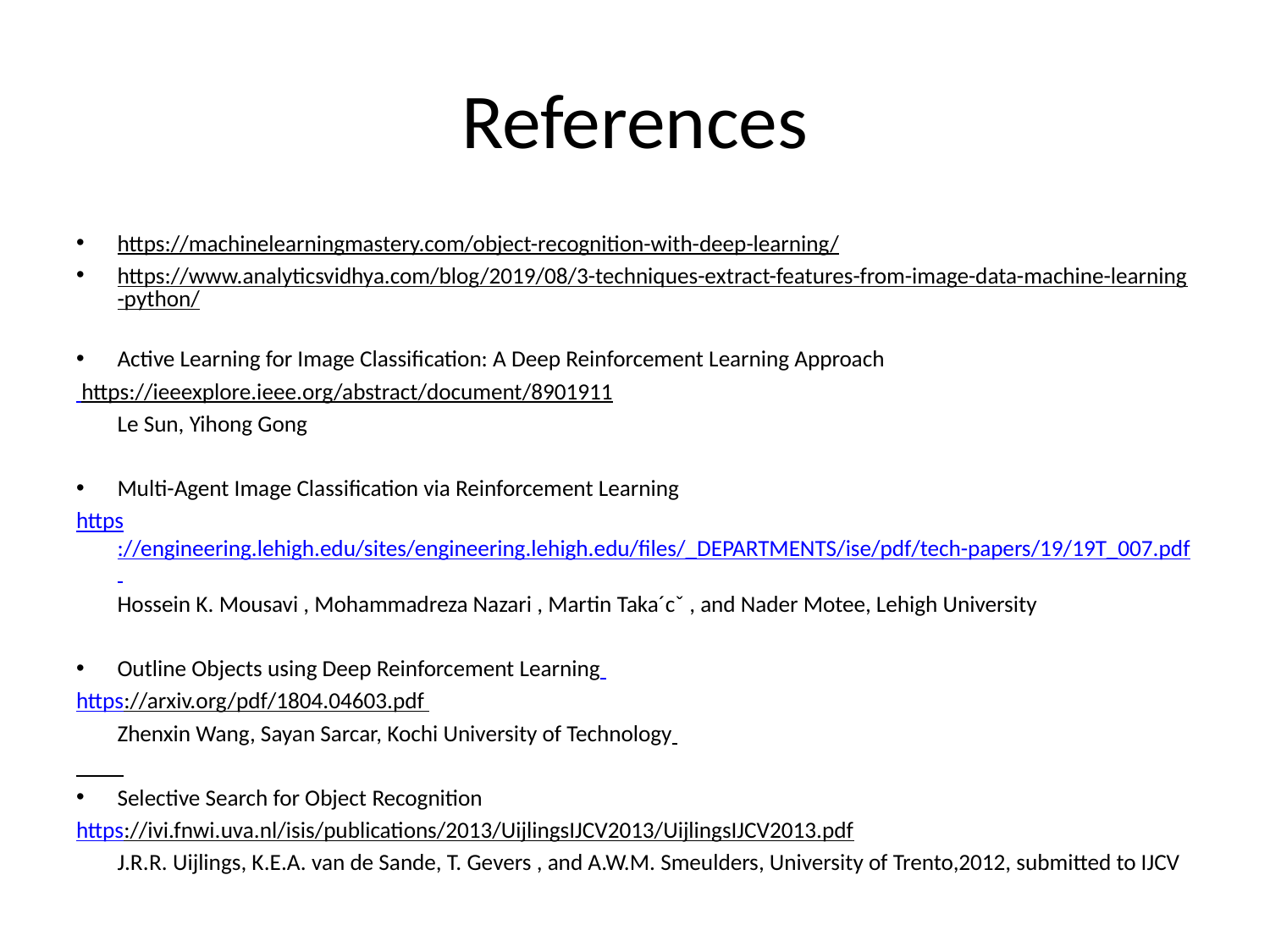

# References
https://machinelearningmastery.com/object-recognition-with-deep-learning/
https://www.analyticsvidhya.com/blog/2019/08/3-techniques-extract-features-from-image-data-machine-learning-python/
Active Learning for Image Classification: A Deep Reinforcement Learning Approach
	 https://ieeexplore.ieee.org/abstract/document/8901911
	Le Sun, Yihong Gong

Multi-Agent Image Classification via Reinforcement Learning
	https://engineering.lehigh.edu/sites/engineering.lehigh.edu/files/_DEPARTMENTS/ise/pdf/tech-papers/19/19T_007.pdf
	Hossein K. Mousavi , Mohammadreza Nazari , Martin Taka´cˇ , and Nader Motee, Lehigh University

Outline Objects using Deep Reinforcement Learning
	https://arxiv.org/pdf/1804.04603.pdf
	Zhenxin Wang, Sayan Sarcar, Kochi University of Technology

Selective Search for Object Recognition
	https://ivi.fnwi.uva.nl/isis/publications/2013/UijlingsIJCV2013/UijlingsIJCV2013.pdf
	J.R.R. Uijlings, K.E.A. van de Sande, T. Gevers , and A.W.M. Smeulders, University of Trento,2012, submitted to IJCV